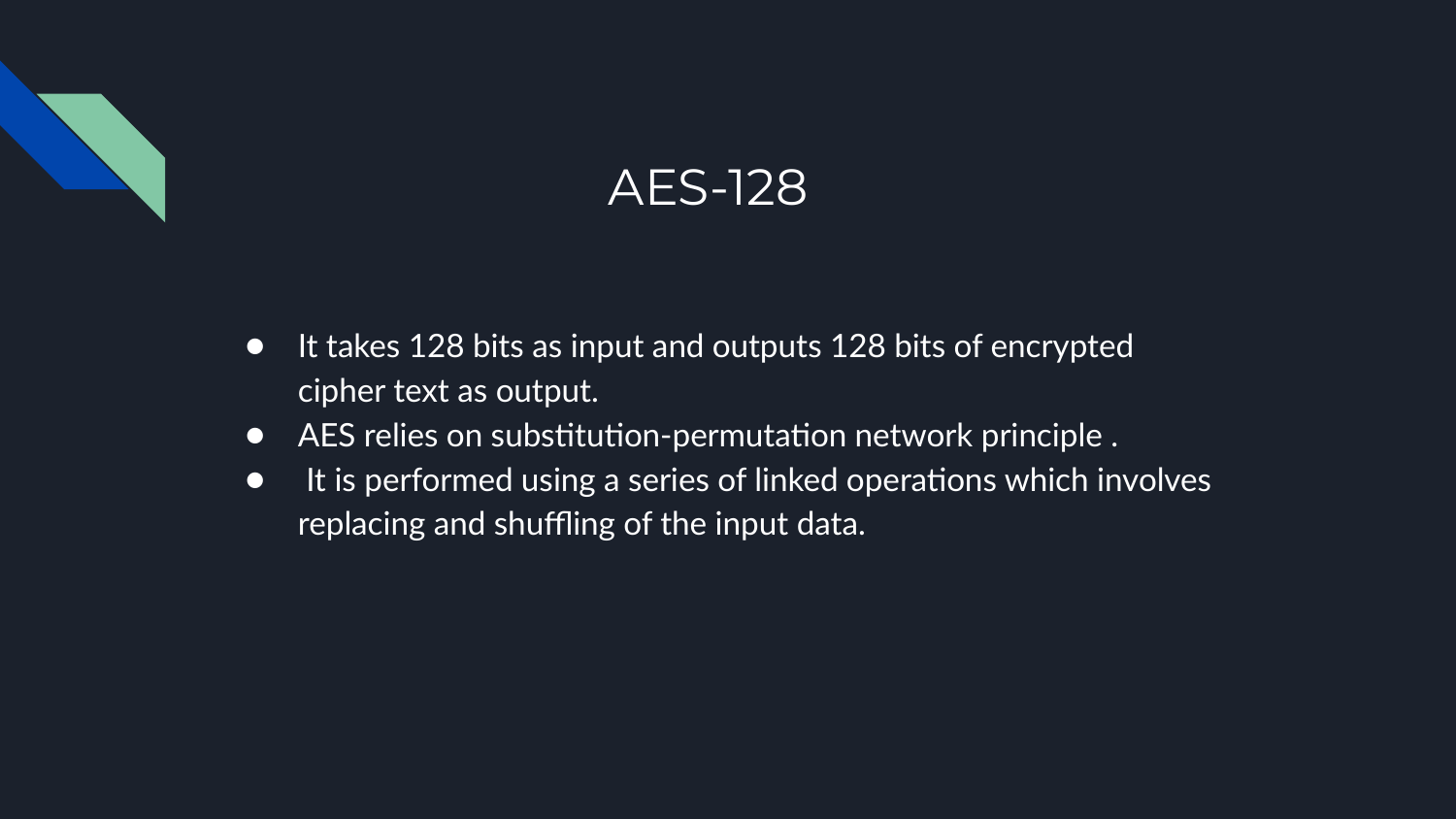

# AES-128
It takes 128 bits as input and outputs 128 bits of encrypted cipher text as output.
AES relies on substitution-permutation network principle .
 It is performed using a series of linked operations which involves replacing and shuffling of the input data.